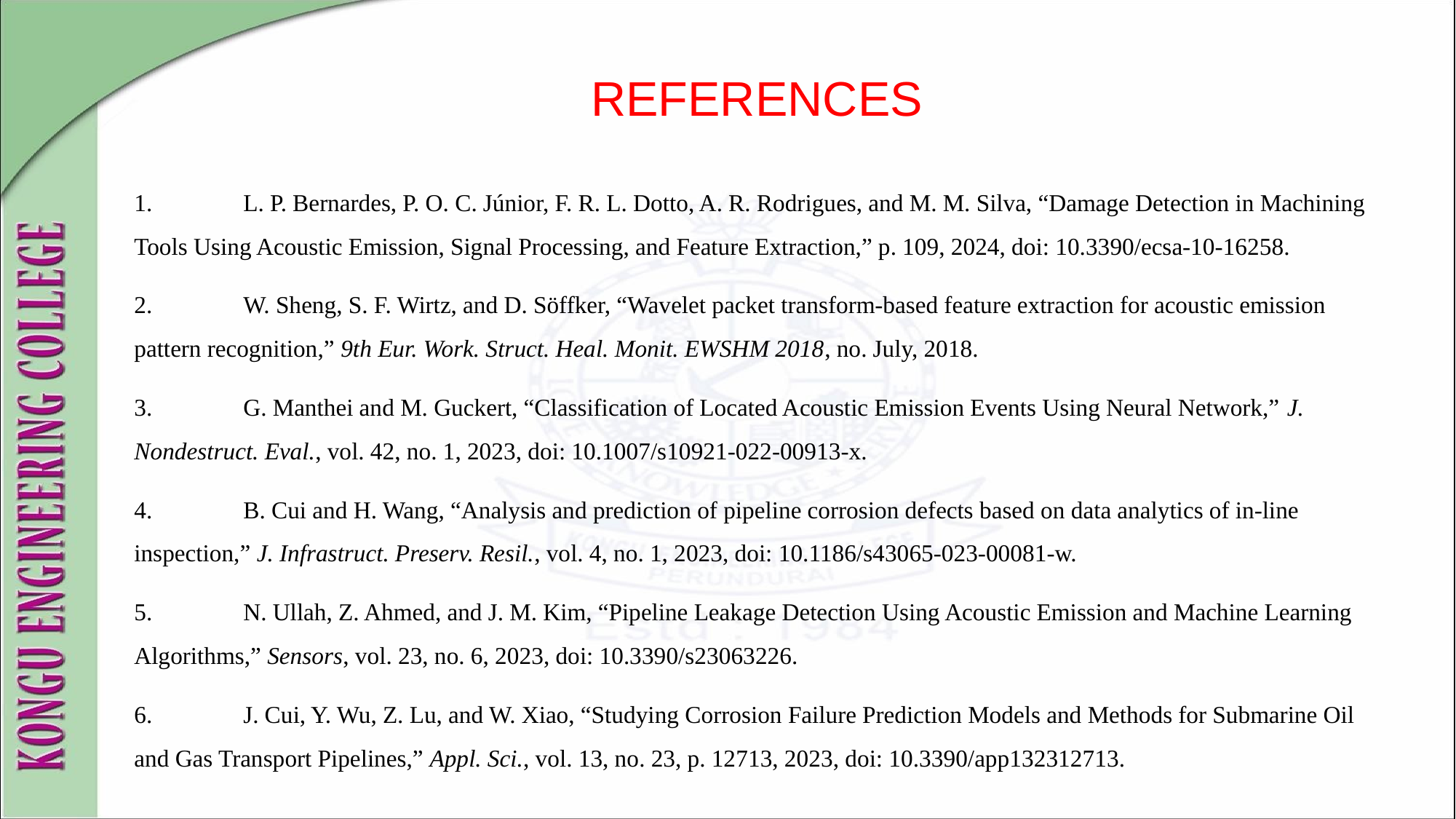

REFERENCES
1.	L. P. Bernardes, P. O. C. Júnior, F. R. L. Dotto, A. R. Rodrigues, and M. M. Silva, “Damage Detection in Machining Tools Using Acoustic Emission, Signal Processing, and Feature Extraction,” p. 109, 2024, doi: 10.3390/ecsa-10-16258.
2.	W. Sheng, S. F. Wirtz, and D. Söffker, “Wavelet packet transform-based feature extraction for acoustic emission pattern recognition,” 9th Eur. Work. Struct. Heal. Monit. EWSHM 2018, no. July, 2018.
3.	G. Manthei and M. Guckert, “Classification of Located Acoustic Emission Events Using Neural Network,” J. Nondestruct. Eval., vol. 42, no. 1, 2023, doi: 10.1007/s10921-022-00913-x.
4.	B. Cui and H. Wang, “Analysis and prediction of pipeline corrosion defects based on data analytics of in-line inspection,” J. Infrastruct. Preserv. Resil., vol. 4, no. 1, 2023, doi: 10.1186/s43065-023-00081-w.
5.	N. Ullah, Z. Ahmed, and J. M. Kim, “Pipeline Leakage Detection Using Acoustic Emission and Machine Learning Algorithms,” Sensors, vol. 23, no. 6, 2023, doi: 10.3390/s23063226.
6.	J. Cui, Y. Wu, Z. Lu, and W. Xiao, “Studying Corrosion Failure Prediction Models and Methods for Submarine Oil and Gas Transport Pipelines,” Appl. Sci., vol. 13, no. 23, p. 12713, 2023, doi: 10.3390/app132312713.